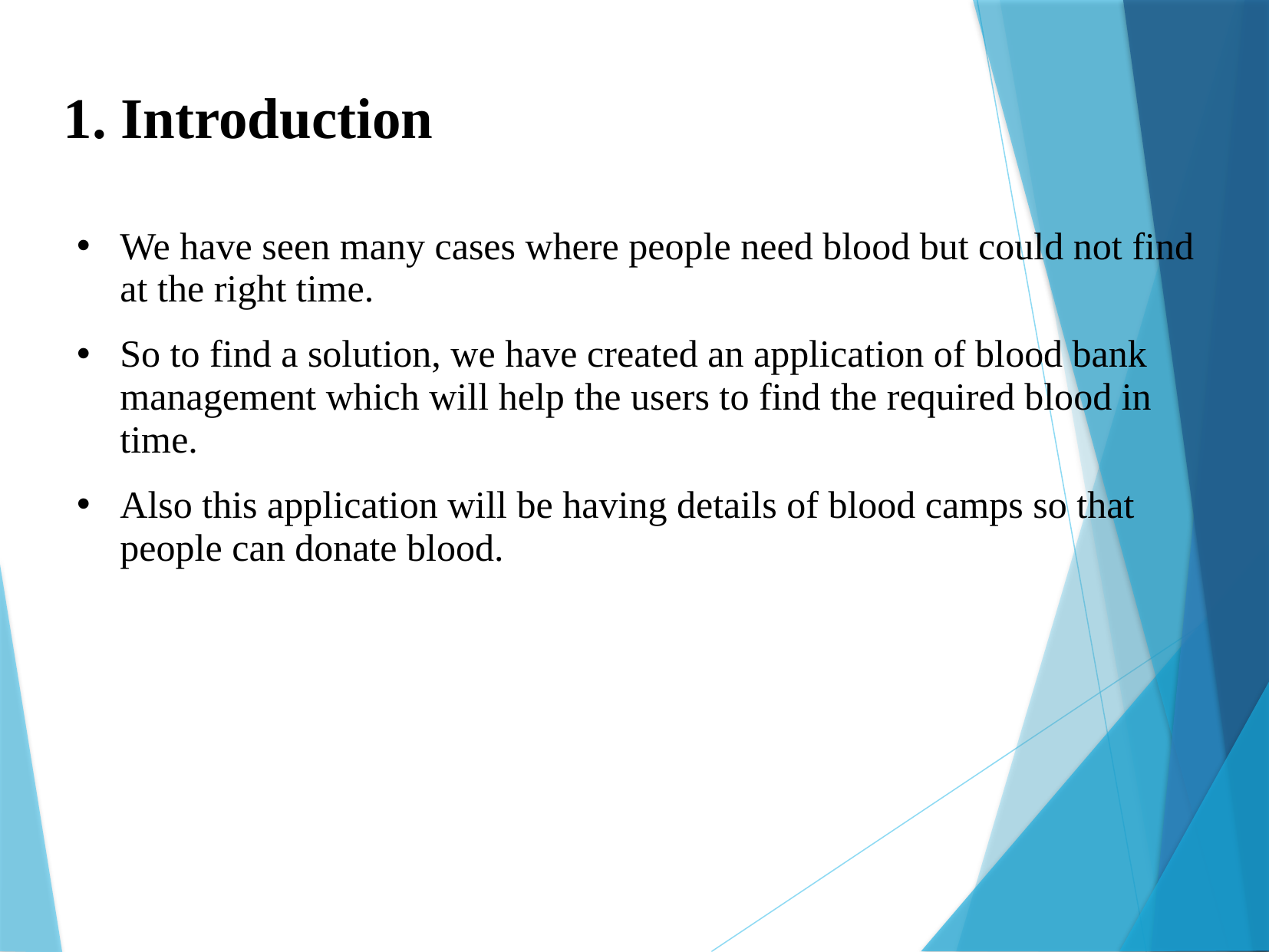

1. Introduction
We have seen many cases where people need blood but could not find at the right time.
So to find a solution, we have created an application of blood bank management which will help the users to find the required blood in time.
Also this application will be having details of blood camps so that people can donate blood.